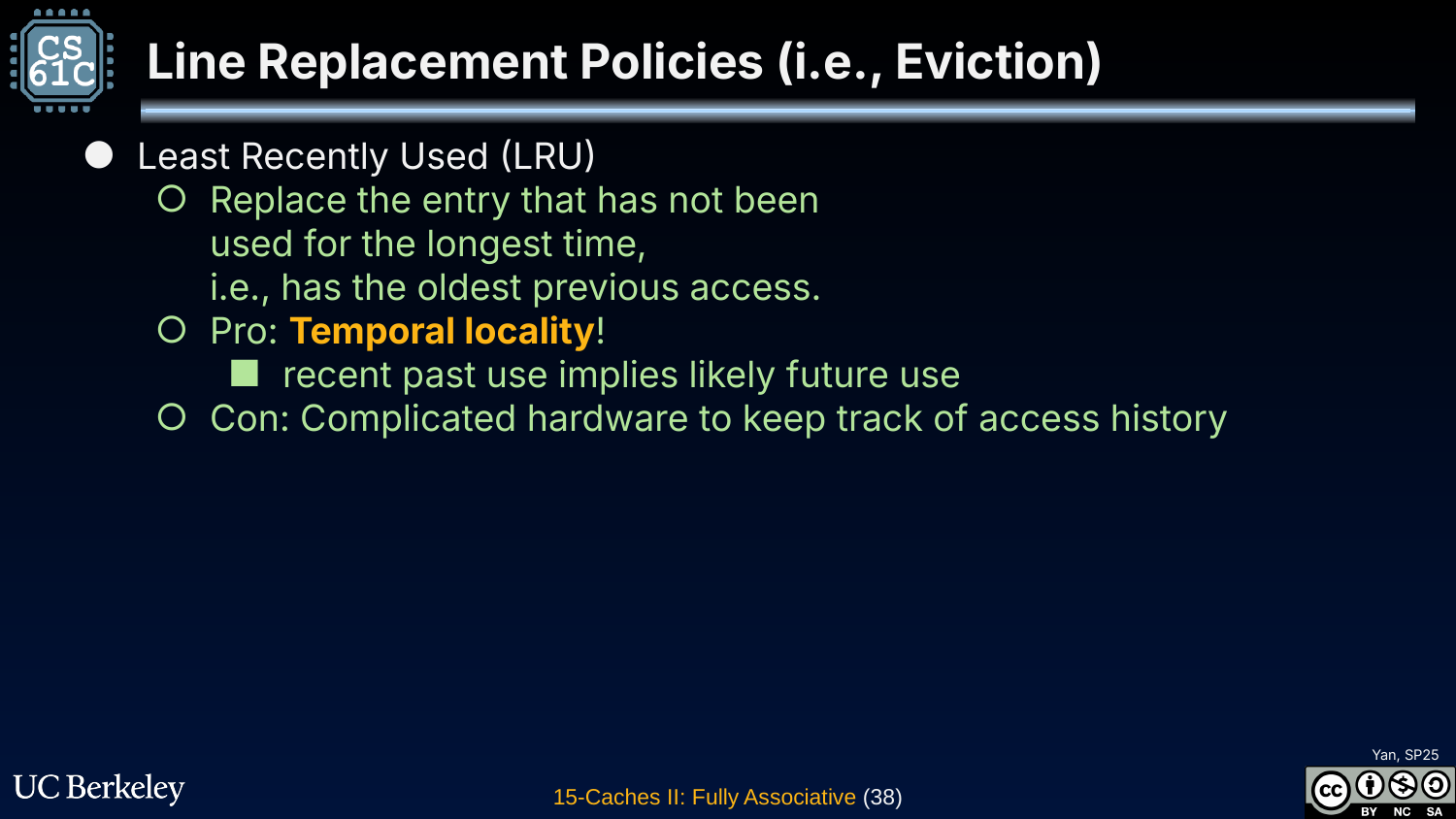

# Line Replacement Policies (i.e., Eviction)
Least Recently Used (LRU)
Replace the entry that has not been
used for the longest time,
i.e., has the oldest previous access.
Pro: Temporal locality!
recent past use implies likely future use
Con: Complicated hardware to keep track of access history